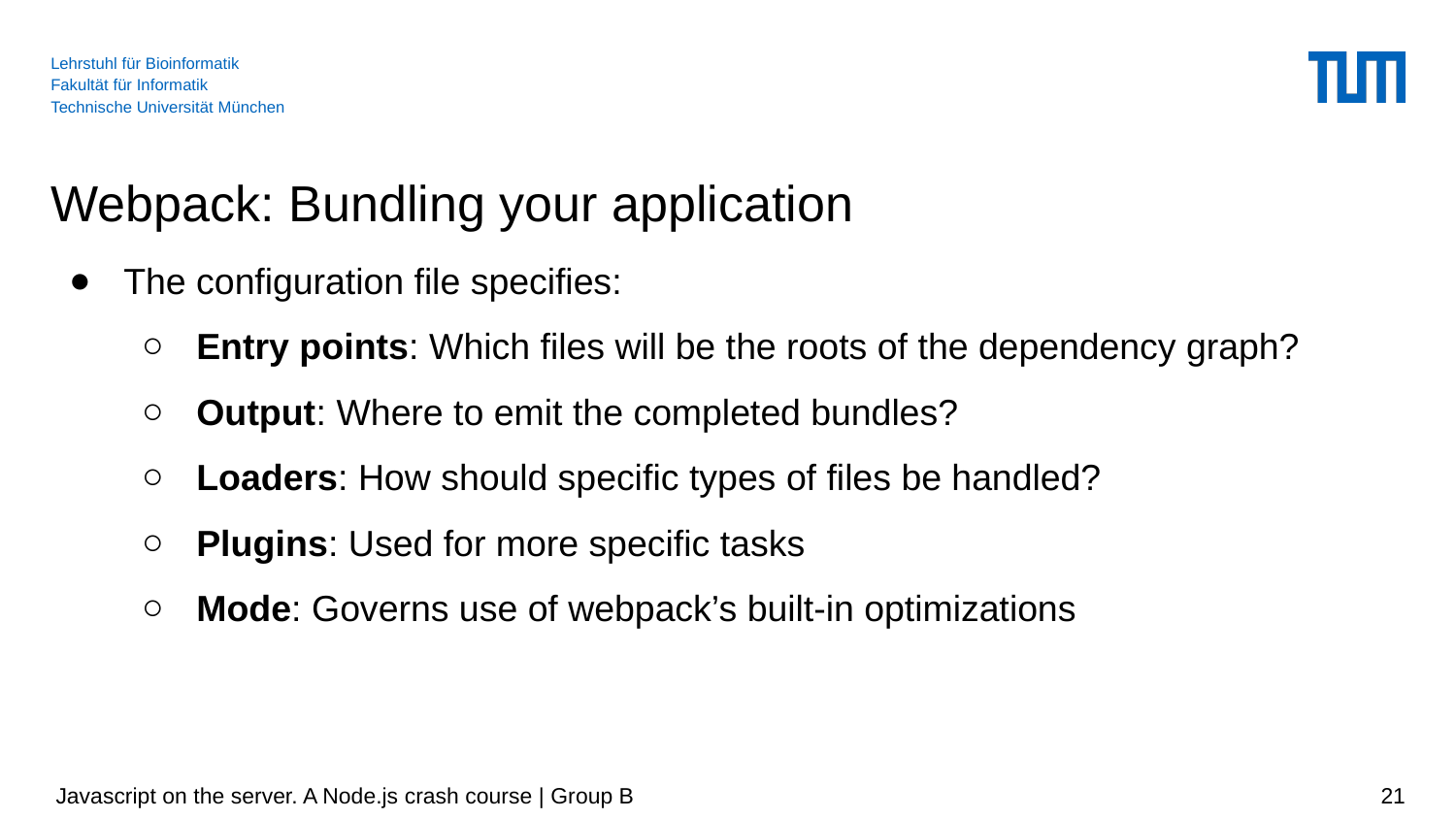

# Webpack: Bundling your application
The configuration file specifies:
Entry points: Which files will be the roots of the dependency graph?
Output: Where to emit the completed bundles?
Loaders: How should specific types of files be handled?
Plugins: Used for more specific tasks
Mode: Governs use of webpack’s built-in optimizations
 Javascript on the server. A Node.js crash course | Group B
21